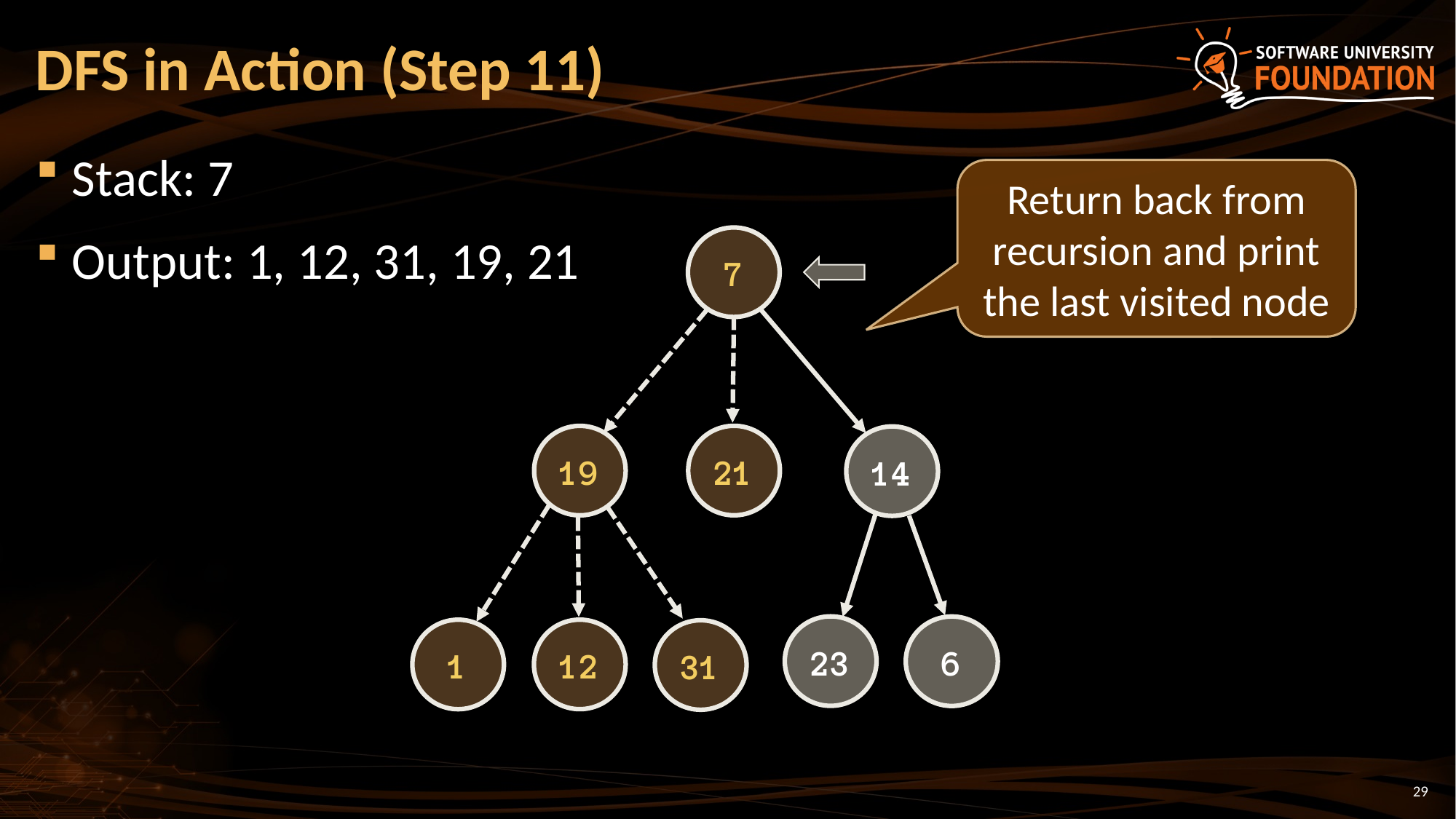

# DFS in Action (Step 11)
Stack: 7
Output: 1, 12, 31, 19, 21
Return back from recursion and print the last visited node
7

21
19
14

23
6
12
1
31

29